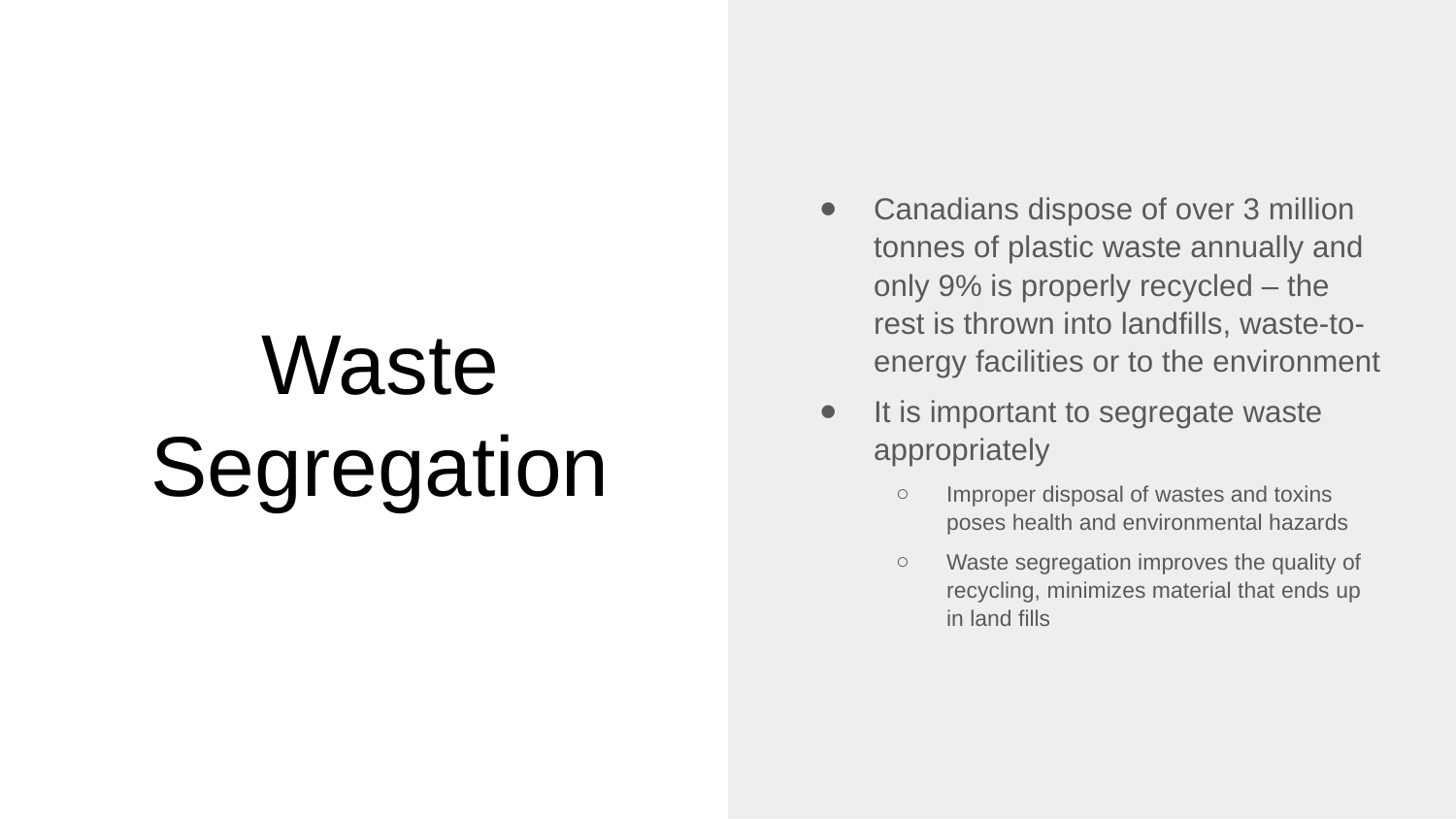

Canadians dispose of over 3 million tonnes of plastic waste annually and only 9% is properly recycled – the rest is thrown into landfills, waste-to-energy facilities or to the environment
It is important to segregate waste appropriately
Improper disposal of wastes and toxins poses health and environmental hazards
Waste segregation improves the quality of recycling, minimizes material that ends up in land fills
# Waste Segregation